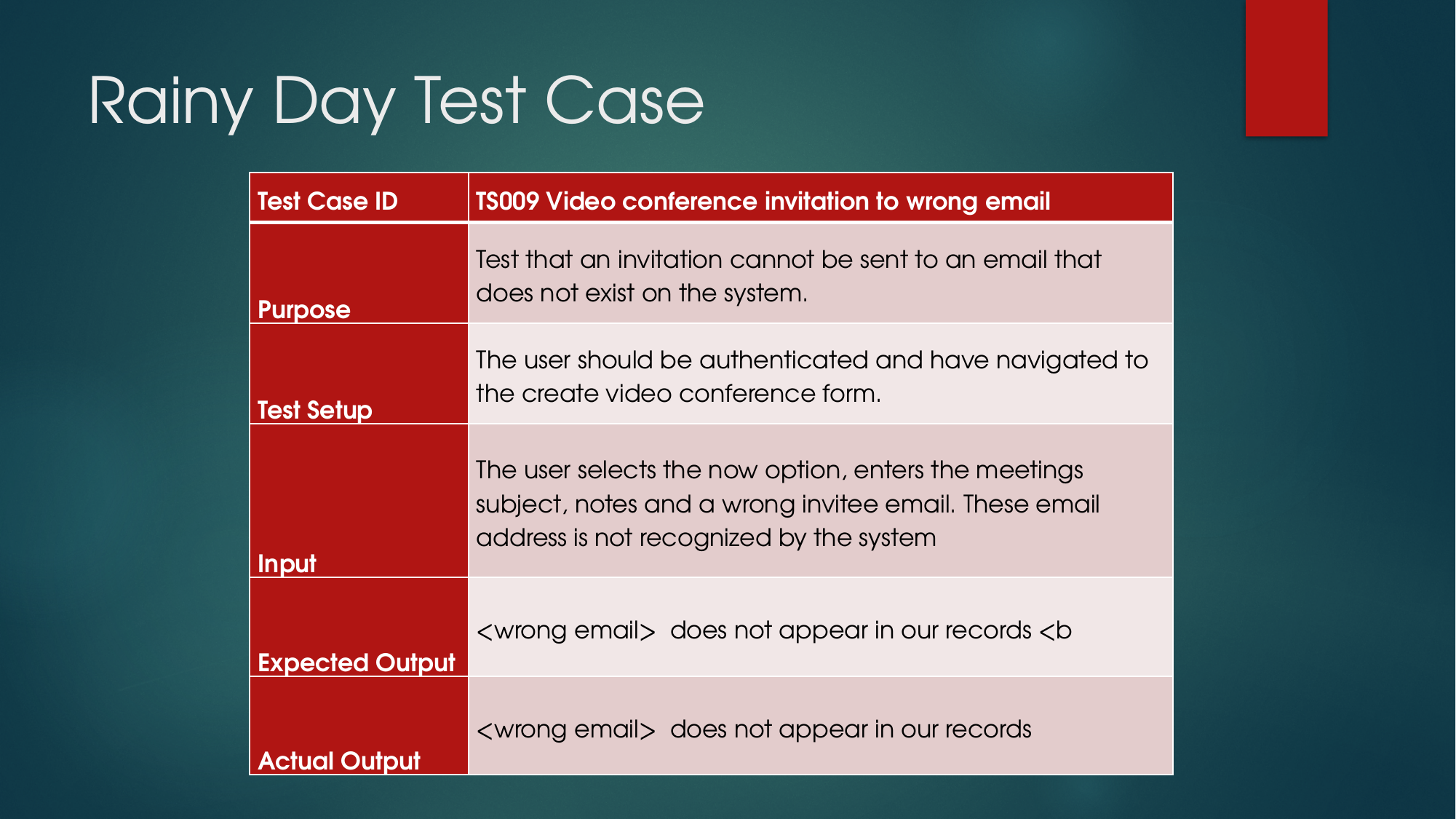

Rainy Day Test Case
| Test Case ID | TS009 Video conference invitation to wrong email |
| --- | --- |
| Purpose | Test that an invitation cannot be sent to an email that does not exist on the system. |
| Test Setup | The user should be authenticated and have navigated to the create video conference form. |
| Input | The user selects the now option, enters the meetings subject, notes and a wrong invitee email. These email address is not recognized by the system |
| Expected Output | <wrong email> does not appear in our records <b |
| Actual Output | <wrong email> does not appear in our records |